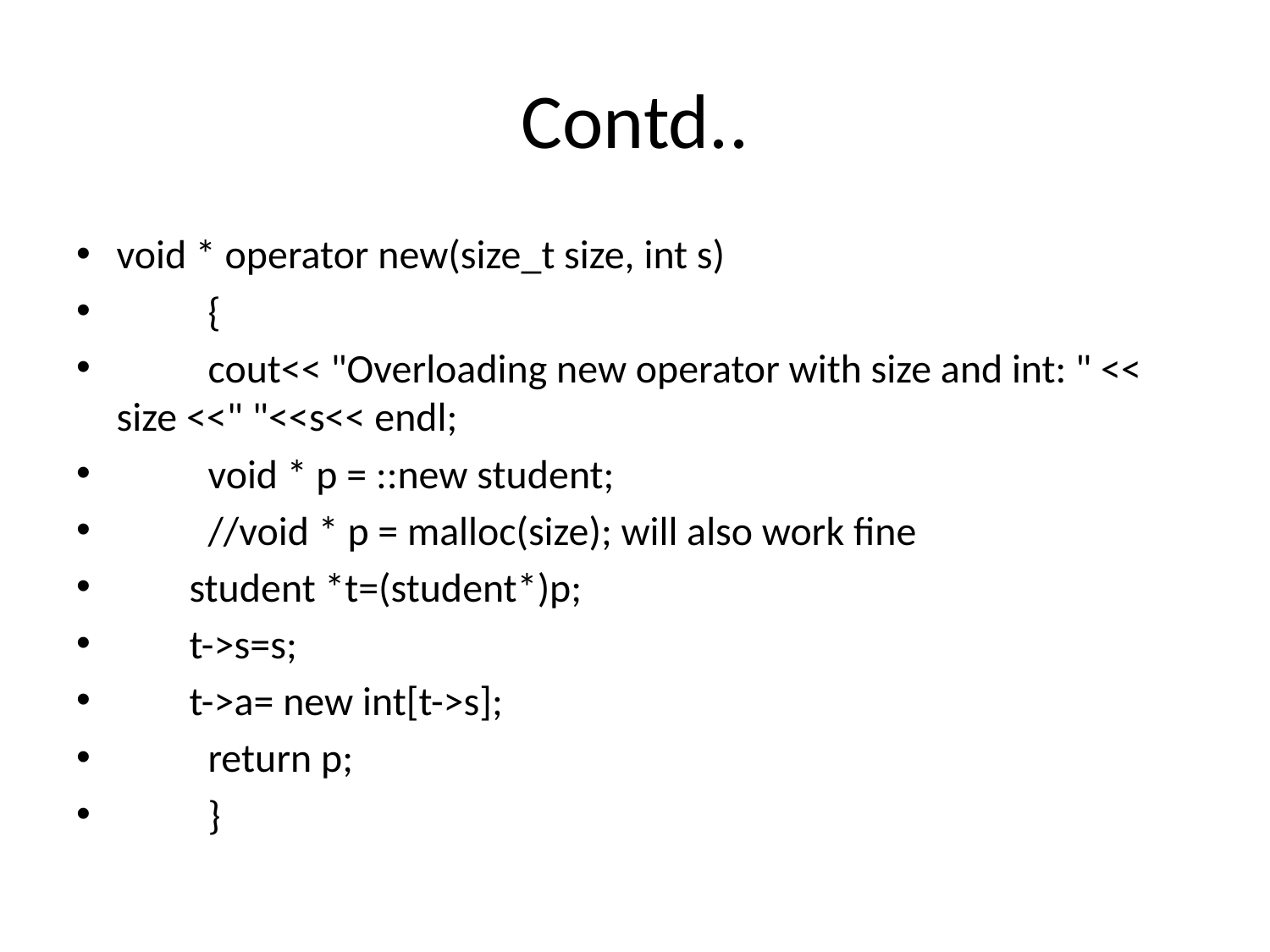

# Contd..
void * operator new(size_t size, int s)
	{
		cout<< "Overloading new operator with size and int: " << size <<" "<<s<< endl;
		void * p = ::new student;
		//void * p = malloc(size); will also work fine
        student *t=(student*)p;
        t->s=s;
        t->a= new int[t->s];
		return p;
	}